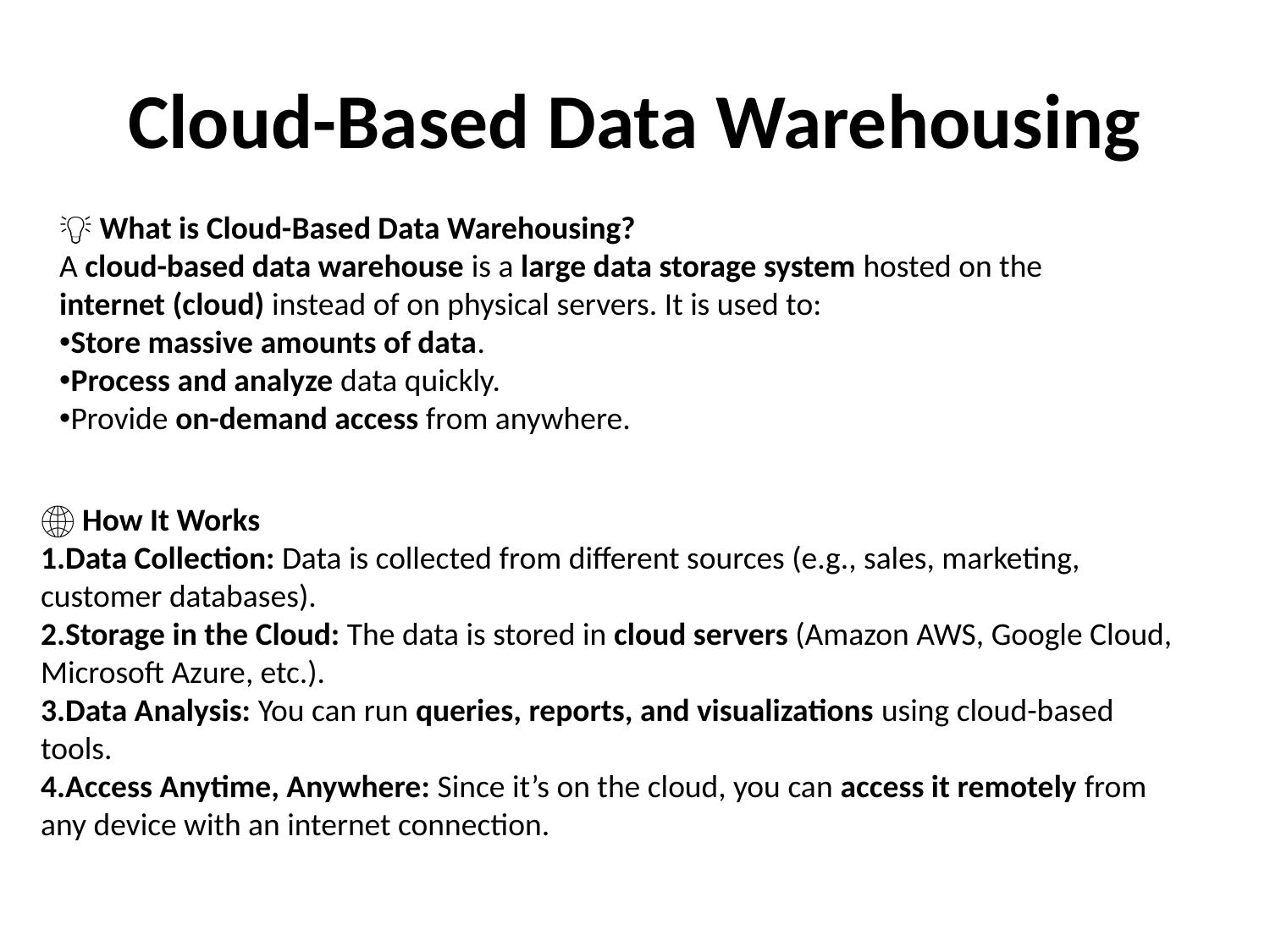

# Cloud-Based Data Warehousing
💡 What is Cloud-Based Data Warehousing?
A cloud-based data warehouse is a large data storage system hosted on the internet (cloud) instead of on physical servers. It is used to:
Store massive amounts of data.
Process and analyze data quickly.
Provide on-demand access from anywhere.
🌐 How It Works
Data Collection: Data is collected from different sources (e.g., sales, marketing, customer databases).
Storage in the Cloud: The data is stored in cloud servers (Amazon AWS, Google Cloud, Microsoft Azure, etc.).
Data Analysis: You can run queries, reports, and visualizations using cloud-based tools.
Access Anytime, Anywhere: Since it’s on the cloud, you can access it remotely from any device with an internet connection.